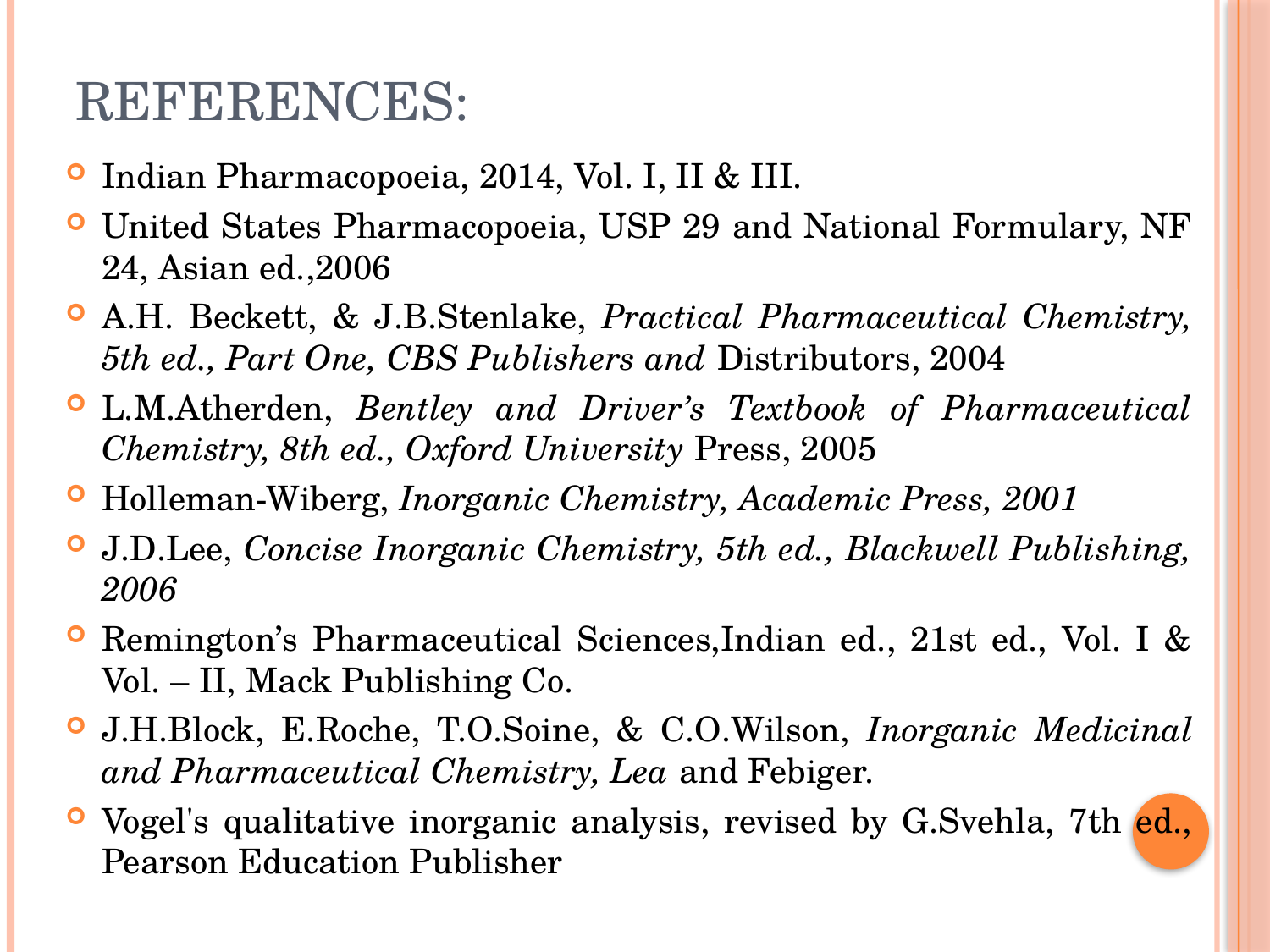

# References:
Indian Pharmacopoeia, 2014, Vol. I, II & III.
United States Pharmacopoeia, USP 29 and National Formulary, NF 24, Asian ed.,2006
A.H. Beckett, & J.B.Stenlake, Practical Pharmaceutical Chemistry, 5th ed., Part One, CBS Publishers and Distributors, 2004
L.M.Atherden, Bentley and Driver’s Textbook of Pharmaceutical Chemistry, 8th ed., Oxford University Press, 2005
Holleman-Wiberg, Inorganic Chemistry, Academic Press, 2001
J.D.Lee, Concise Inorganic Chemistry, 5th ed., Blackwell Publishing, 2006
Remington’s Pharmaceutical Sciences,Indian ed., 21st ed., Vol. I & Vol. – II, Mack Publishing Co.
J.H.Block, E.Roche, T.O.Soine, & C.O.Wilson, Inorganic Medicinal and Pharmaceutical Chemistry, Lea and Febiger.
Vogel's qualitative inorganic analysis, revised by G.Svehla, 7th ed., Pearson Education Publisher